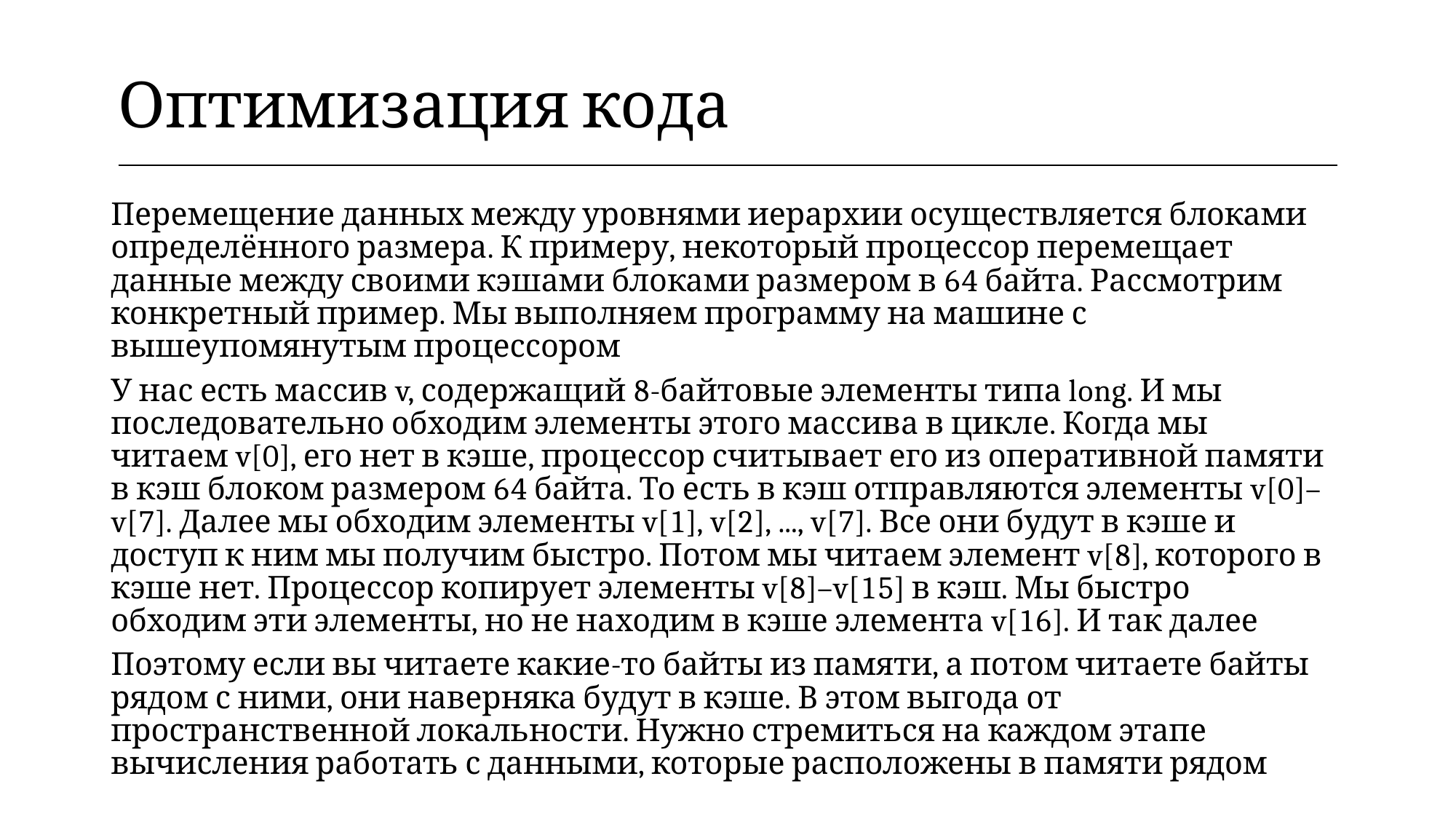

| Оптимизация кода |
| --- |
Перемещение данных между уровнями иерархии осуществляется блоками определённого размера. К примеру, некоторый процессор перемещает данные между своими кэшами блоками размером в 64 байта. Рассмотрим конкретный пример. Мы выполняем программу на машине с вышеупомянутым процессором
У нас есть массив v, содержащий 8-байтовые элементы типа long. И мы последовательно обходим элементы этого массива в цикле. Когда мы читаем v[0], его нет в кэше, процессор считывает его из оперативной памяти в кэш блоком размером 64 байта. То есть в кэш отправляются элементы v[0]–v[7]. Далее мы обходим элементы v[1], v[2], ..., v[7]. Все они будут в кэше и доступ к ним мы получим быстро. Потом мы читаем элемент v[8], которого в кэше нет. Процессор копирует элементы v[8]–v[15] в кэш. Мы быстро обходим эти элементы, но не находим в кэше элемента v[16]. И так далее
Поэтому если вы читаете какие-то байты из памяти, а потом читаете байты рядом с ними, они наверняка будут в кэше. В этом выгода от пространственной локальности. Нужно стремиться на каждом этапе вычисления работать с данными, которые расположены в памяти рядом